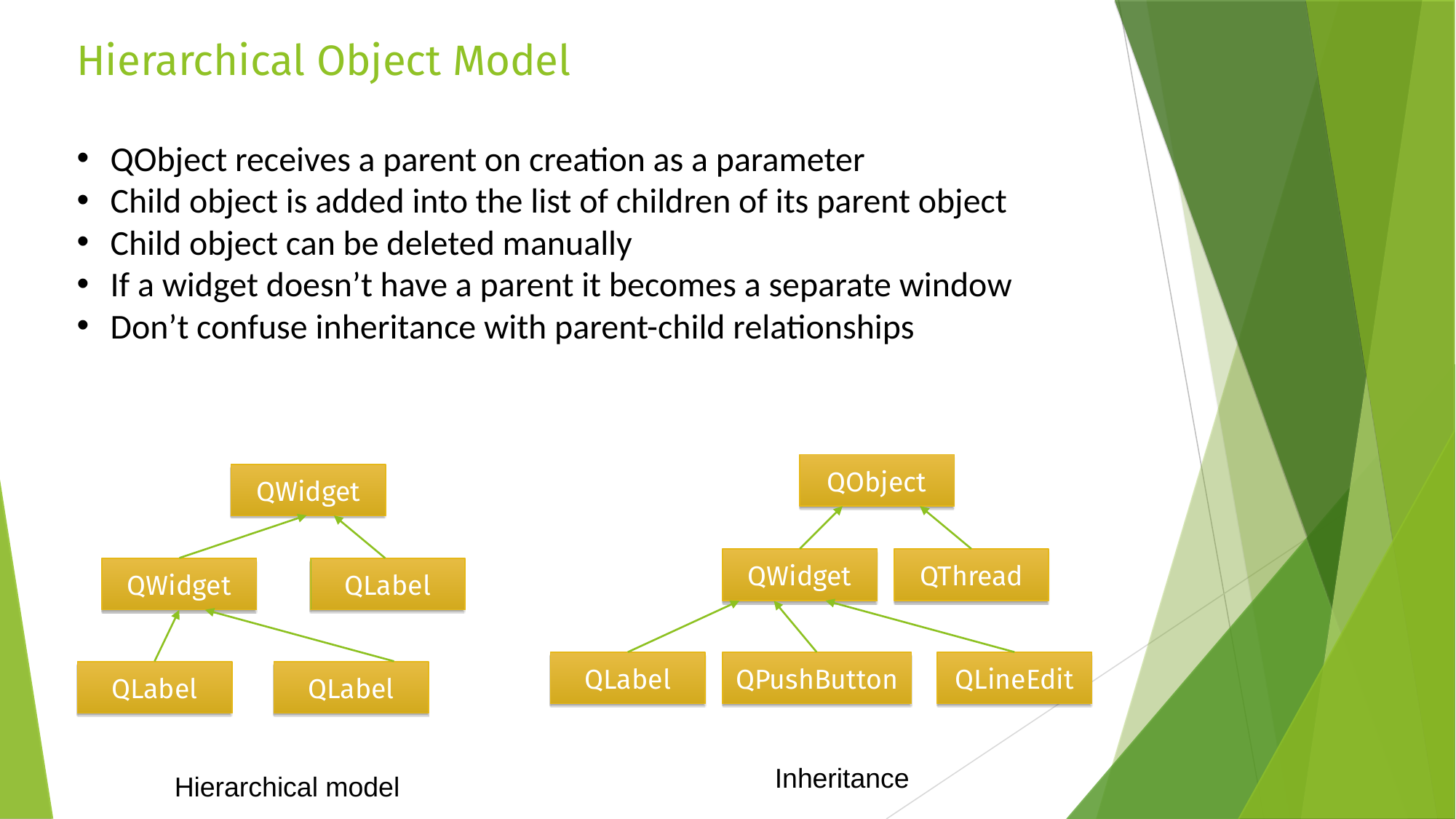

Hierarchical Object Model
 QОbject receives a parent on creation as a parameter
 Child object is added into the list of children of its parent object
 Child object can be deleted manually
 If a widget doesn’t have a parent it becomes a separate window
 Don’t confuse inheritance with parent-child relationships
QObject
QWidget

QWidget
QThread
QWidget
QLabel

QLabel
QPushButton
QLineEdit
QLabel
QLabel
Inheritance
Hierarchical model